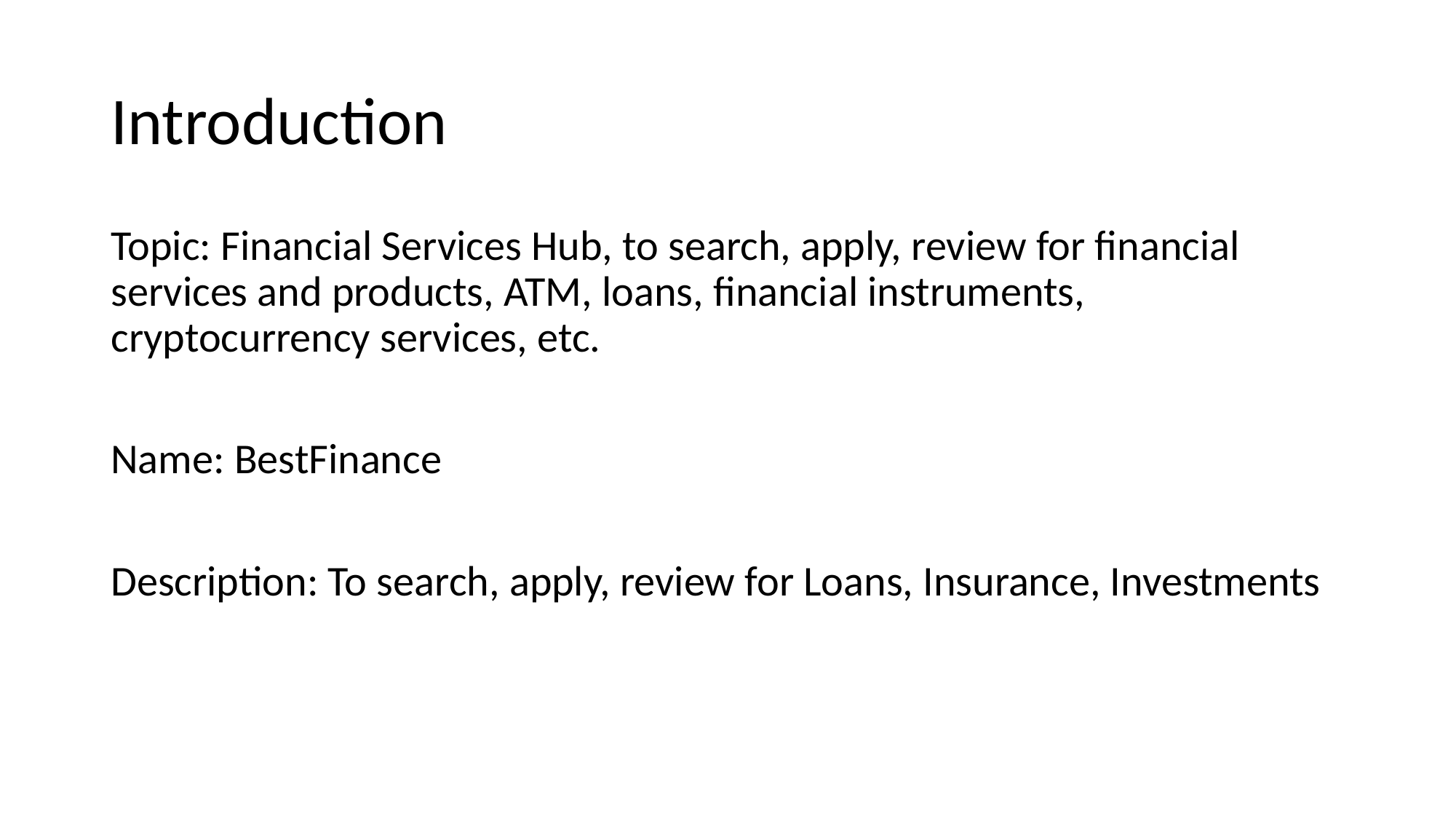

# Introduction
Topic: Financial Services Hub, to search, apply, review for financial services and products, ATM, loans, financial instruments, cryptocurrency services, etc.

Name: BestFinance

Description: To search, apply, review for Loans, Insurance, Investments